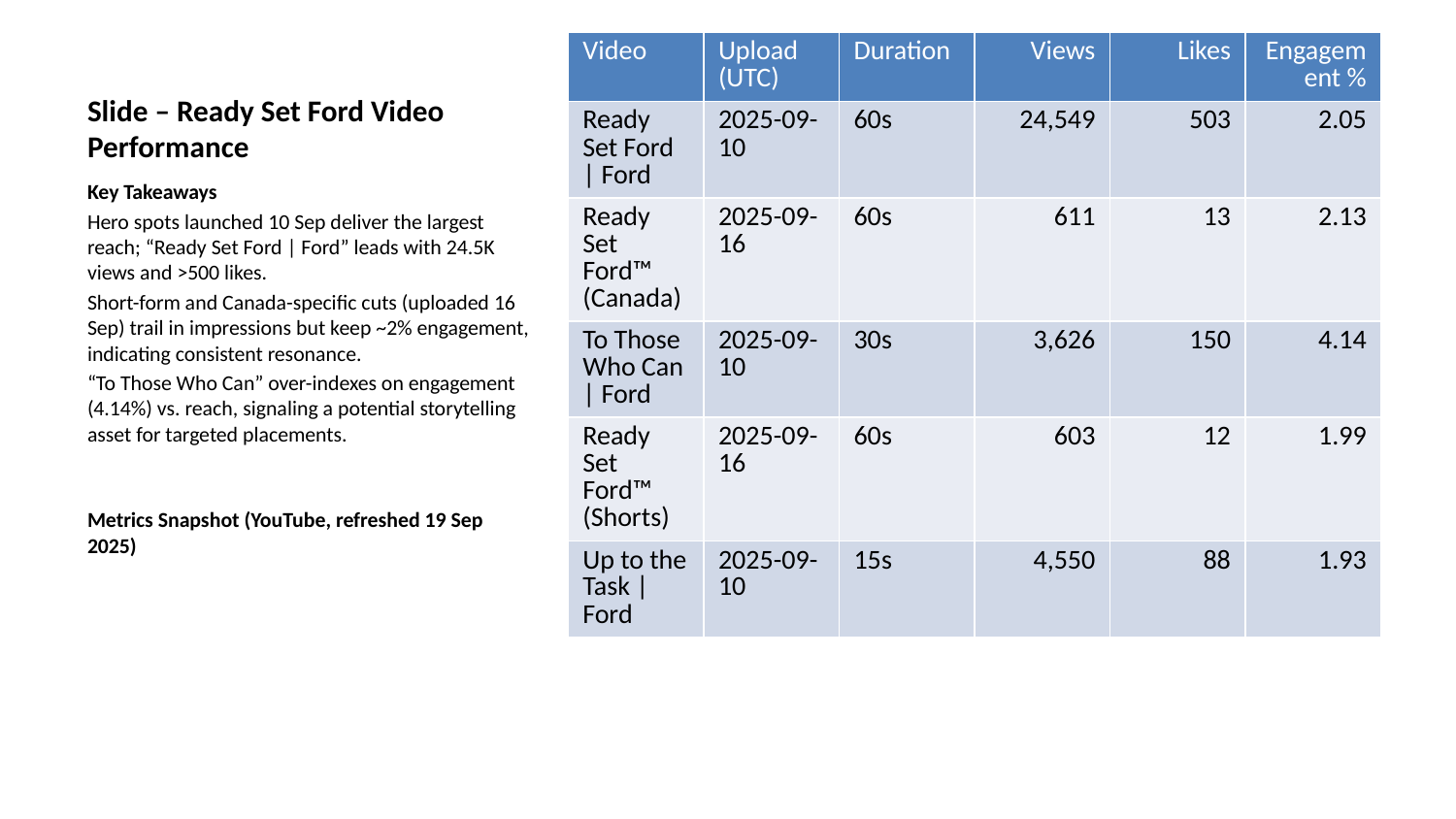

| Video | Upload (UTC) | Duration | Views | Likes | Engagement % |
| --- | --- | --- | --- | --- | --- |
| Ready Set Ford | Ford | 2025-09-10 | 60s | 24,549 | 503 | 2.05 |
| Ready Set Ford™ (Canada) | 2025-09-16 | 60s | 611 | 13 | 2.13 |
| To Those Who Can | Ford | 2025-09-10 | 30s | 3,626 | 150 | 4.14 |
| Ready Set Ford™ (Shorts) | 2025-09-16 | 60s | 603 | 12 | 1.99 |
| Up to the Task | Ford | 2025-09-10 | 15s | 4,550 | 88 | 1.93 |
# Slide – Ready Set Ford Video Performance
Key Takeaways
Hero spots launched 10 Sep deliver the largest reach; “Ready Set Ford | Ford” leads with 24.5K views and >500 likes.
Short-form and Canada-specific cuts (uploaded 16 Sep) trail in impressions but keep ~2% engagement, indicating consistent resonance.
“To Those Who Can” over-indexes on engagement (4.14%) vs. reach, signaling a potential storytelling asset for targeted placements.
Metrics Snapshot (YouTube, refreshed 19 Sep 2025)